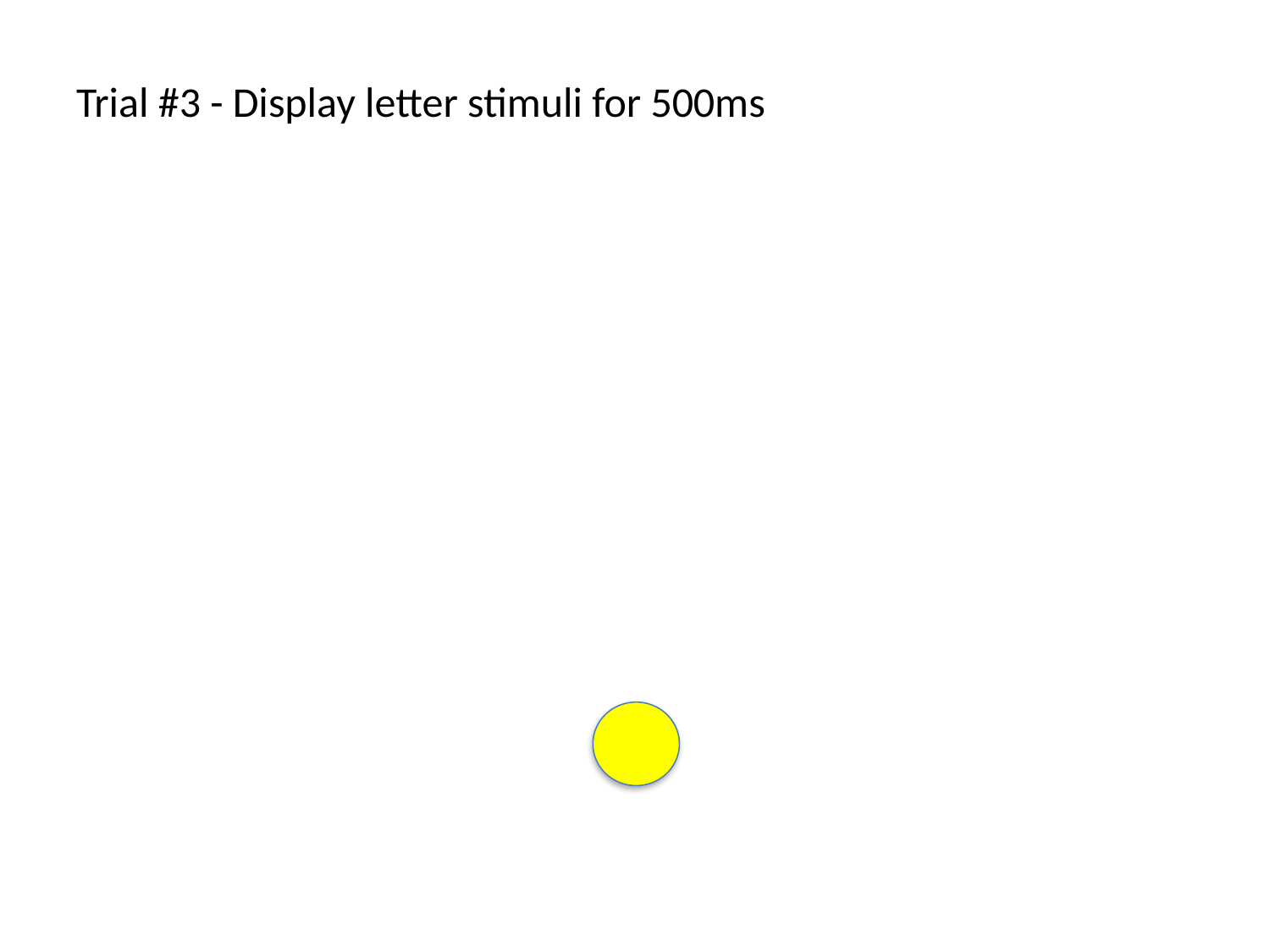

# Trial #3 - Display letter stimuli for 500ms

P